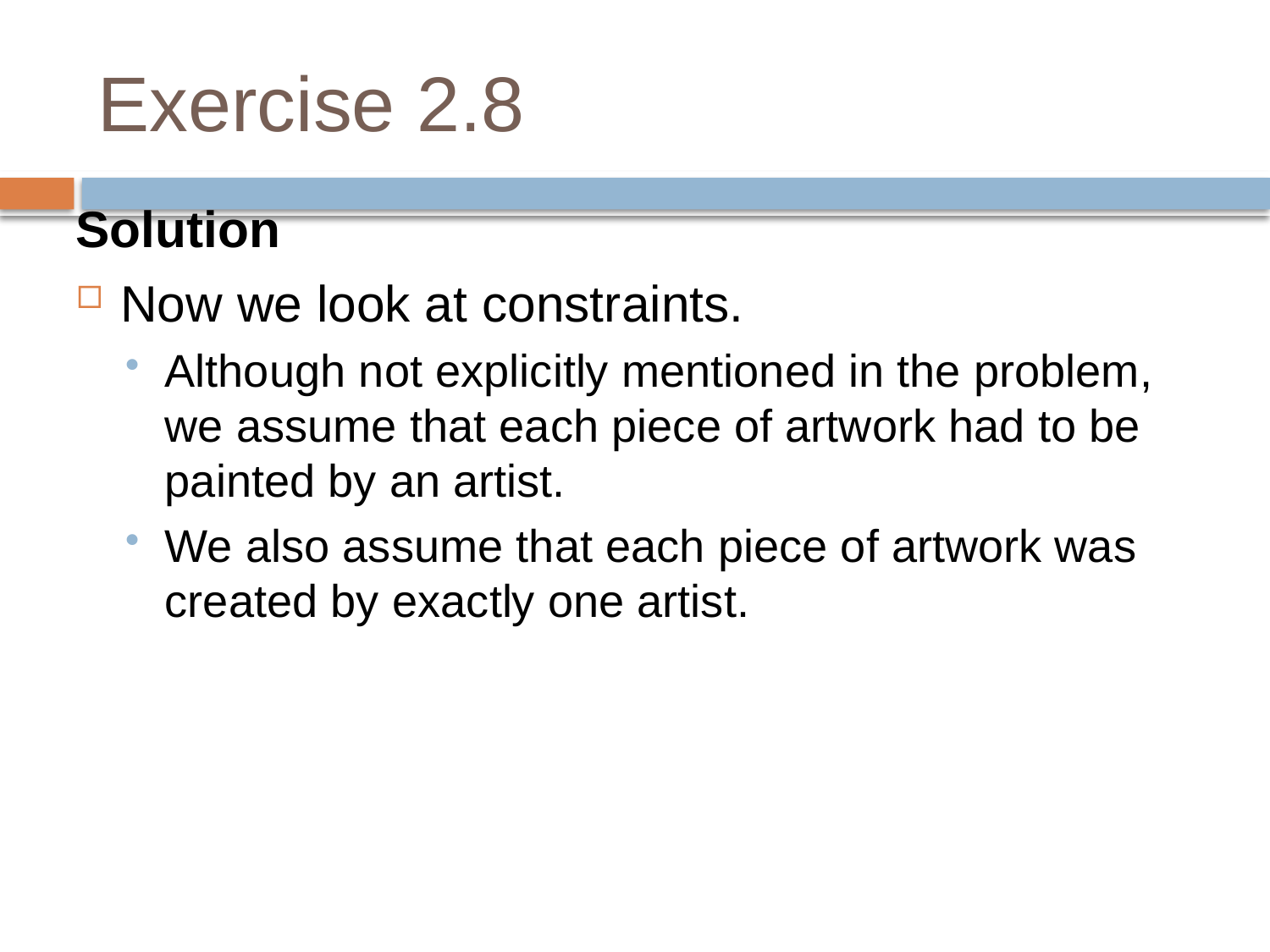

# Exercise 2.8
Solution
Now we look at constraints.
Although not explicitly mentioned in the problem, we assume that each piece of artwork had to be painted by an artist.
We also assume that each piece of artwork was created by exactly one artist.